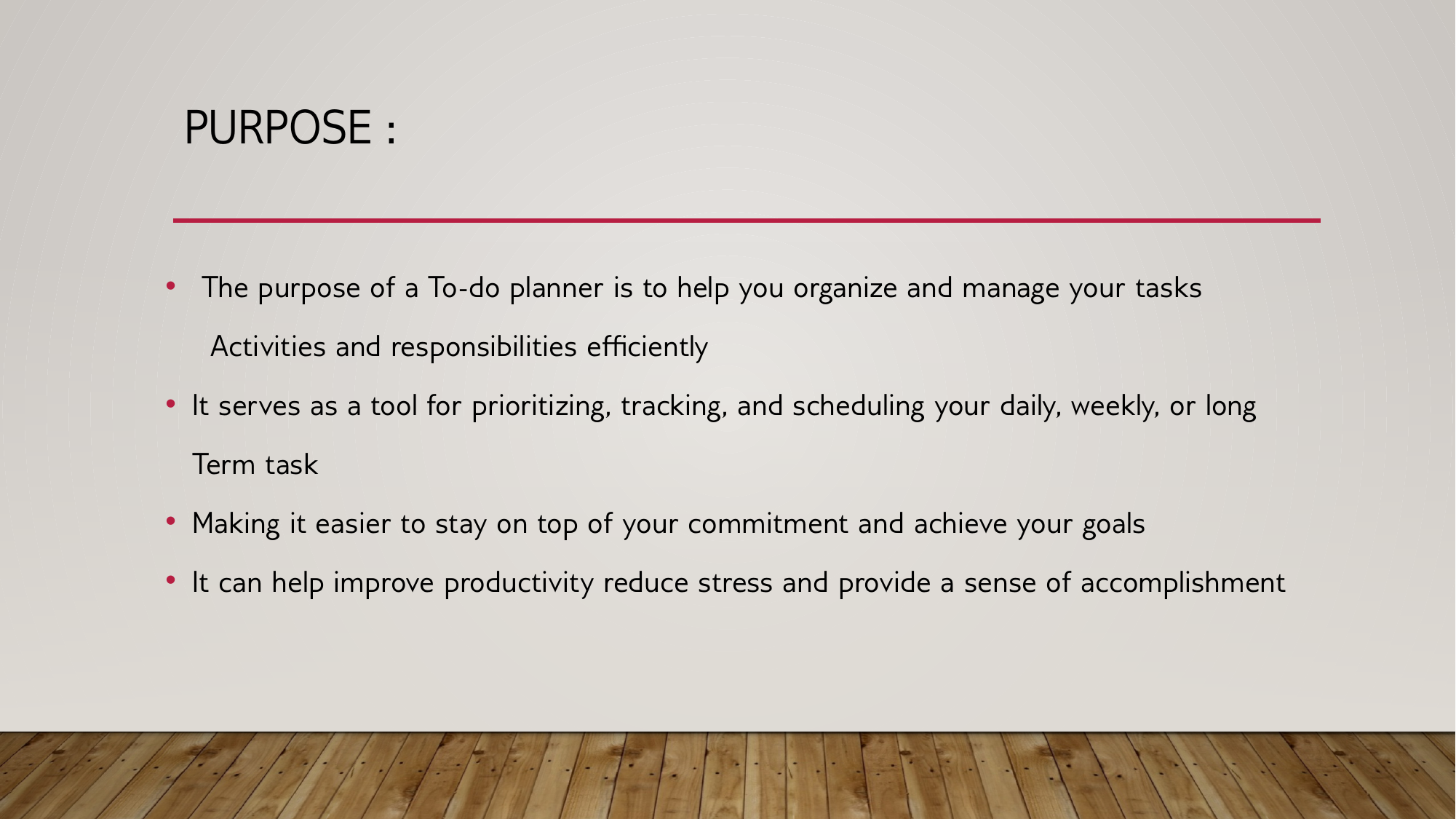

# Purpose :
 The purpose of a To-do planner is to help you organize and manage your tasks
     Activities and responsibilities efficiently
It serves as a tool for prioritizing, tracking, and scheduling your daily, weekly, or long
   Term task
Making it easier to stay on top of your commitment and achieve your goals
It can help improve productivity reduce stress and provide a sense of accomplishment